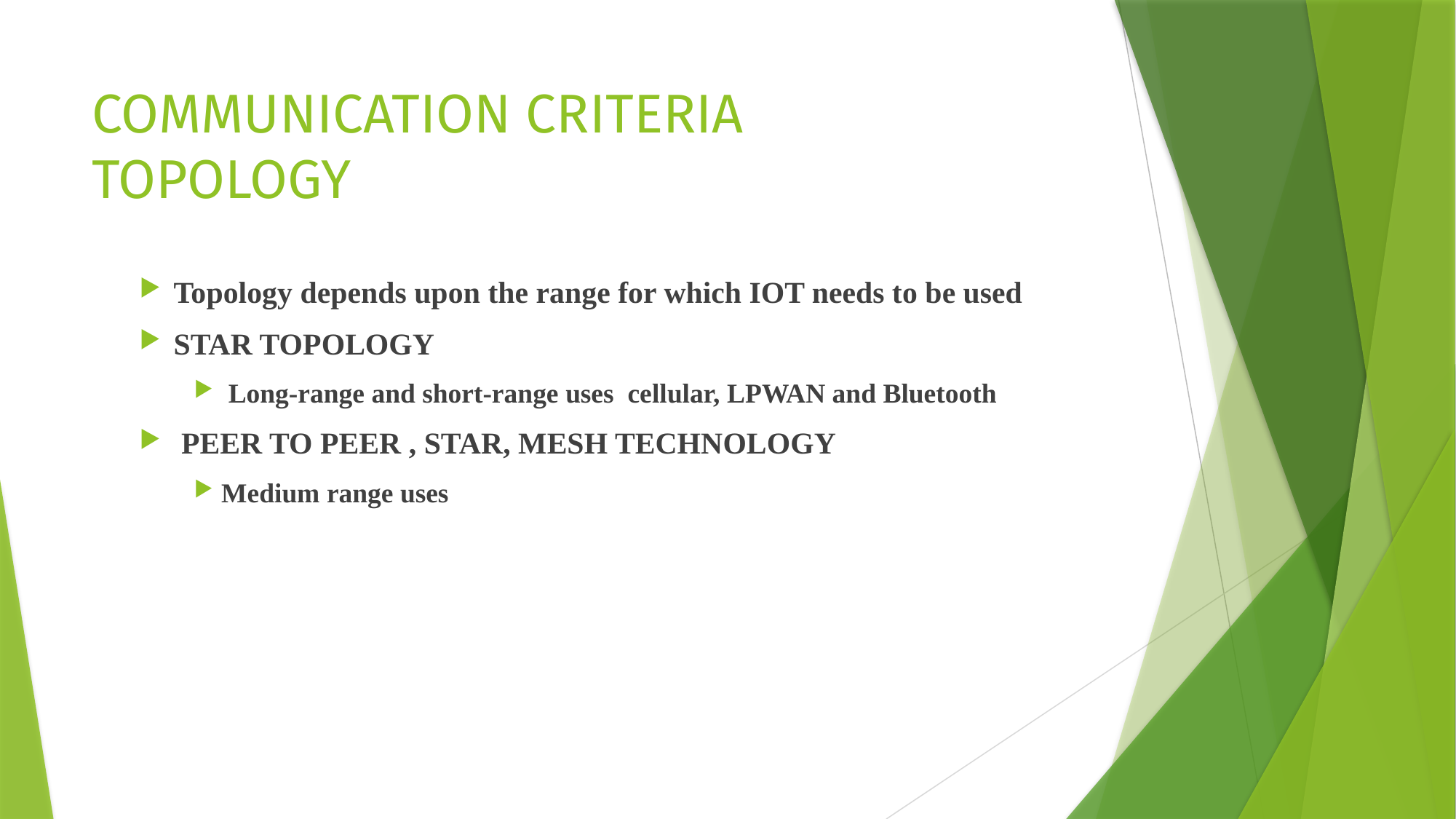

# COMMUNICATION CRITERIA TOPOLOGY
Topology depends upon the range for which IOT needs to be used
STAR TOPOLOGY
 Long-range and short-range uses  cellular, LPWAN and Bluetooth
 PEER TO PEER , STAR, MESH TECHNOLOGY
Medium range uses